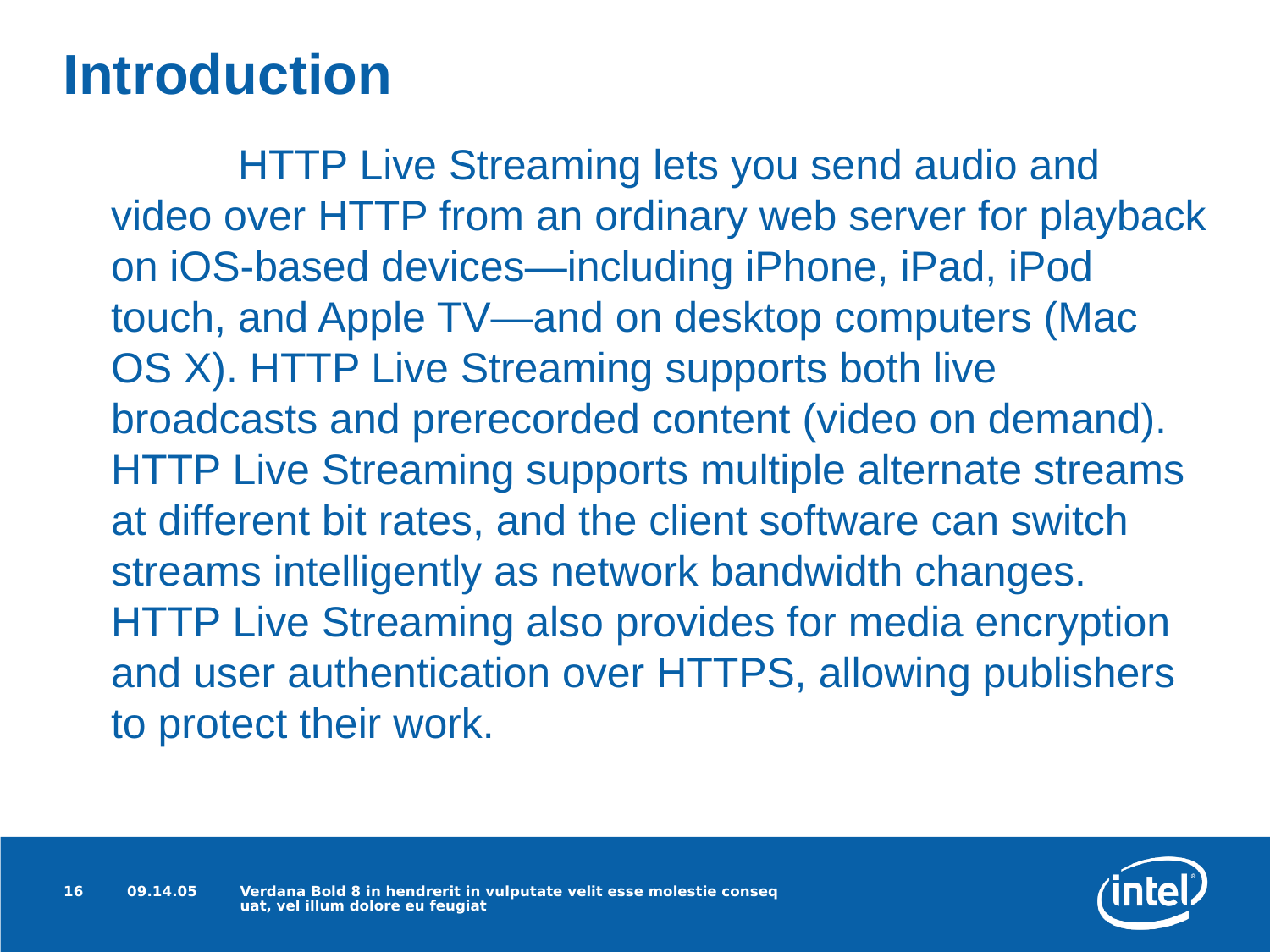

# Introduction
		HTTP Live Streaming lets you send audio and video over HTTP from an ordinary web server for playback on iOS-based devices—including iPhone, iPad, iPod touch, and Apple TV—and on desktop computers (Mac OS X). HTTP Live Streaming supports both live broadcasts and prerecorded content (video on demand). HTTP Live Streaming supports multiple alternate streams at different bit rates, and the client software can switch streams intelligently as network bandwidth changes. HTTP Live Streaming also provides for media encryption and user authentication over HTTPS, allowing publishers to protect their work.
16
09.14.05
Verdana Bold 8 in hendrerit in vulputate velit esse molestie consequat, vel illum dolore eu feugiat